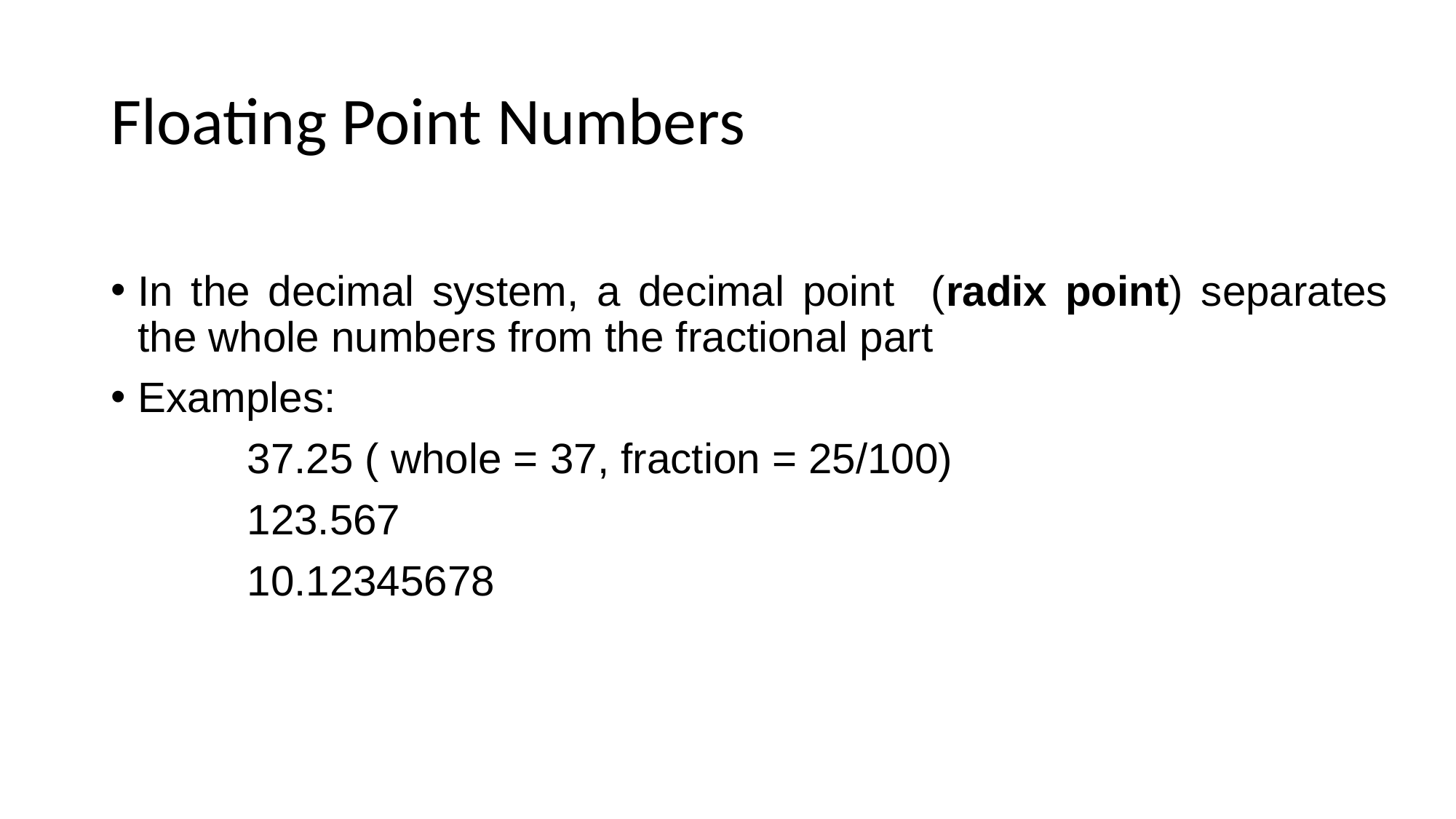

Floating Point Numbers
In the decimal system, a decimal point  (radix point) separates the whole numbers from the fractional part
Examples:
		37.25 ( whole = 37, fraction = 25/100)
		123.567
		10.12345678